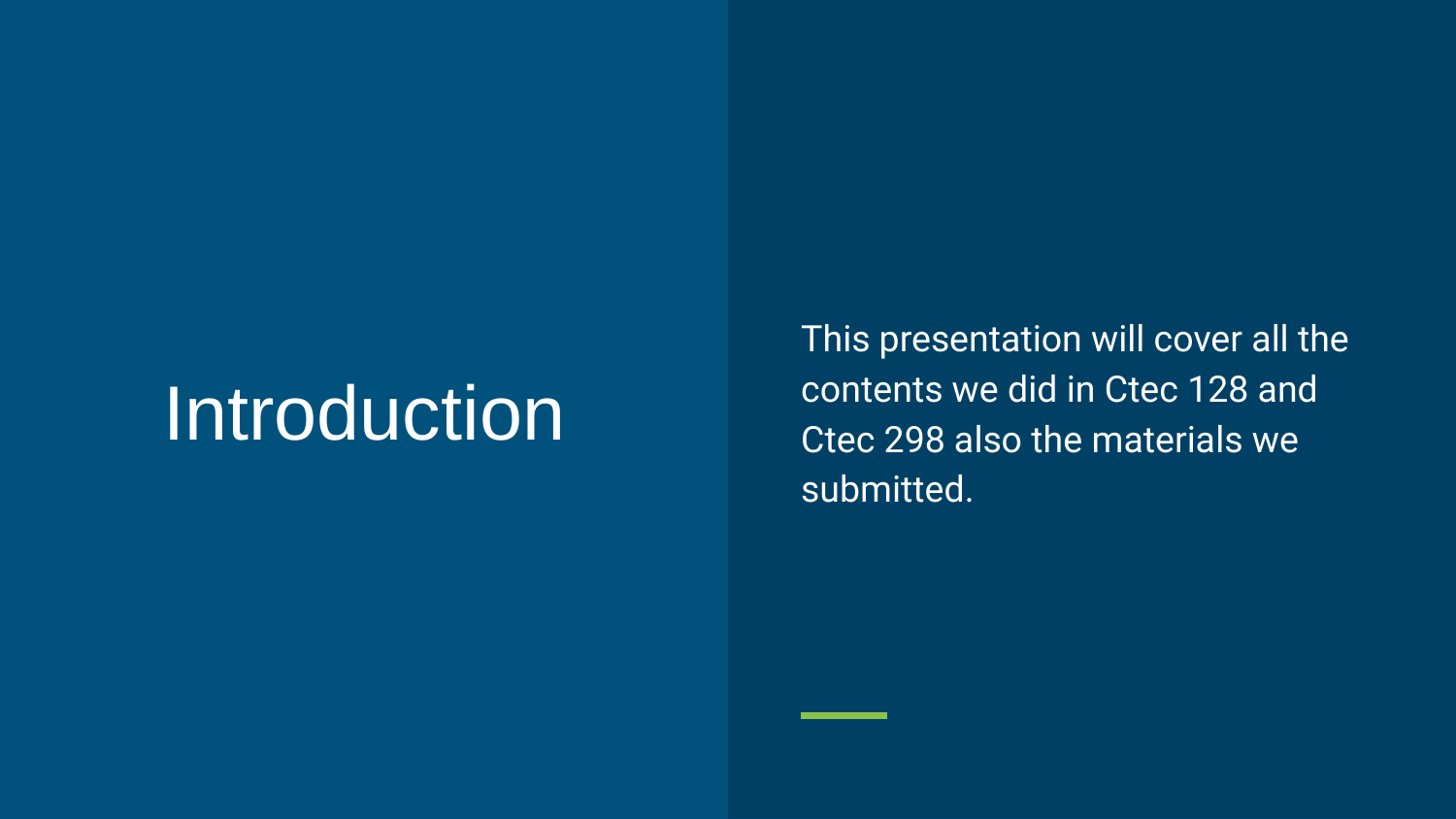

This presentation will cover all the contents we did in Ctec 128 and Ctec 298 also the materials we submitted.
# Introduction